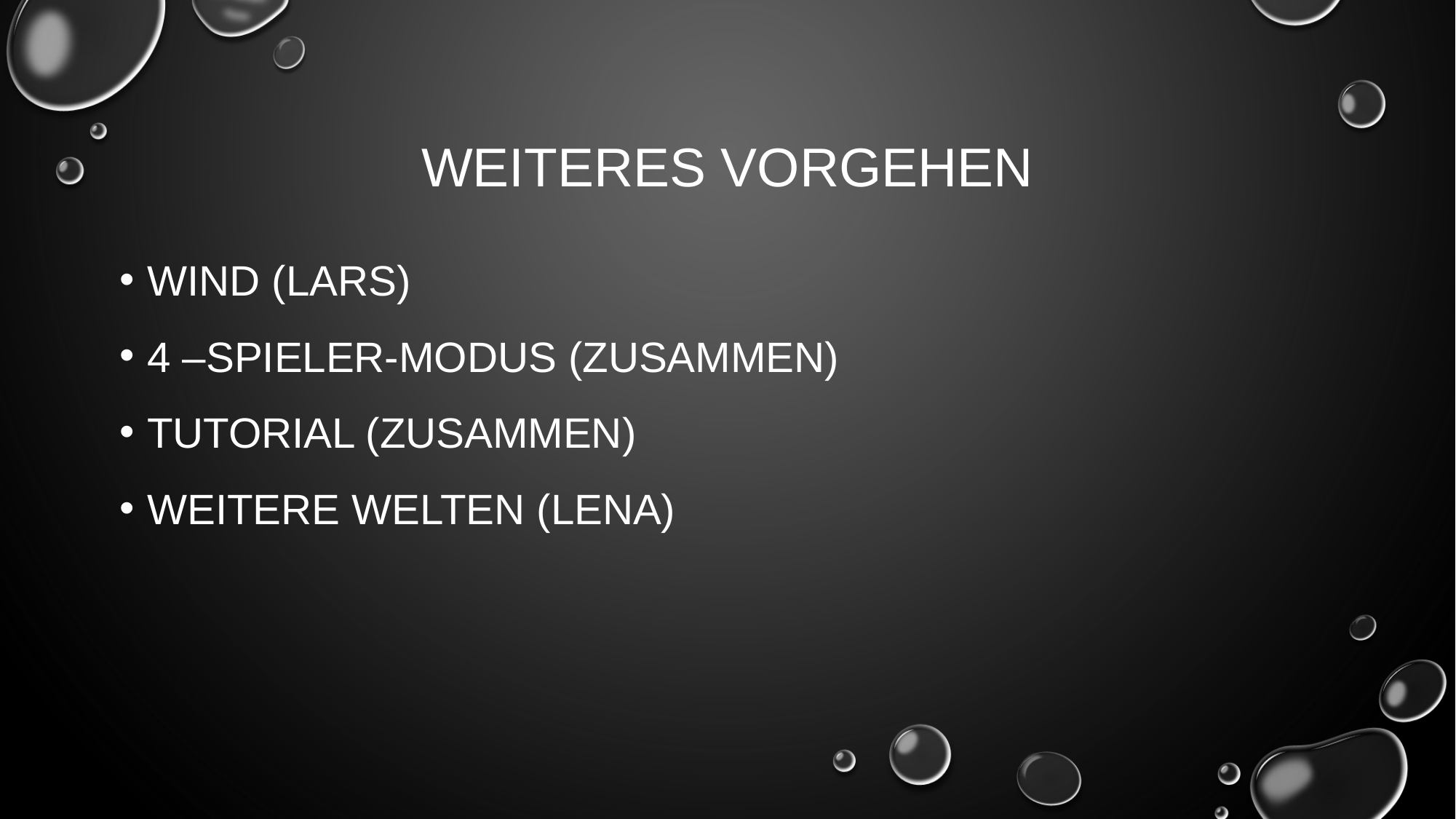

# Weiteres vorgehen
Wind (Lars)
4 –Spieler-modus (zusammen)
Tutorial (zusammen)
Weitere Welten (Lena)